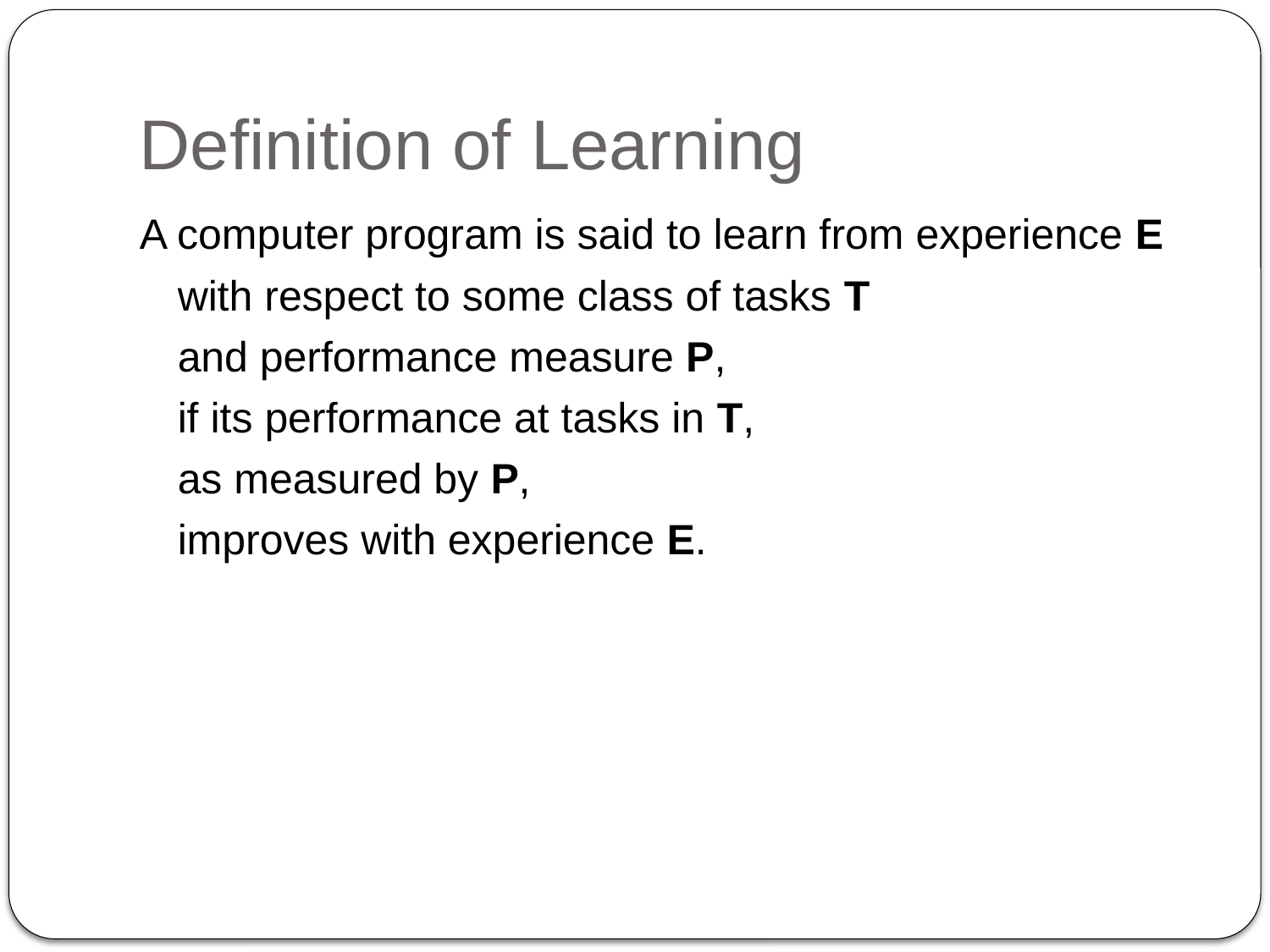

# Definition of Learning
A computer program is said to learn from experience E
	with respect to some class of tasks T
	and performance measure P,
	if its performance at tasks in T,
	as measured by P,
	improves with experience E.